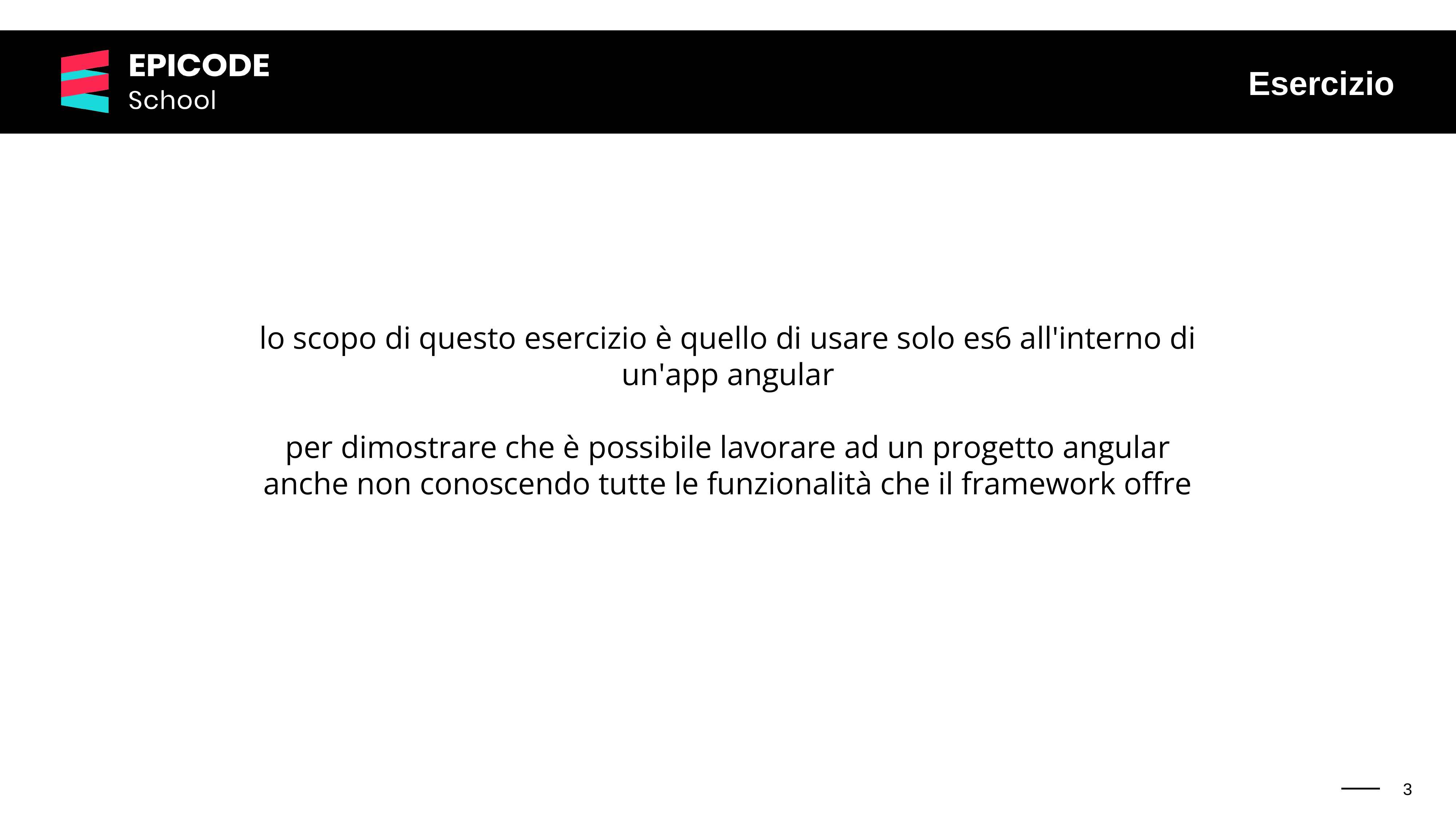

Esercizio
lo scopo di questo esercizio è quello di usare solo es6 all'interno di un'app angular

per dimostrare che è possibile lavorare ad un progetto angular anche non conoscendo tutte le funzionalità che il framework offre
3